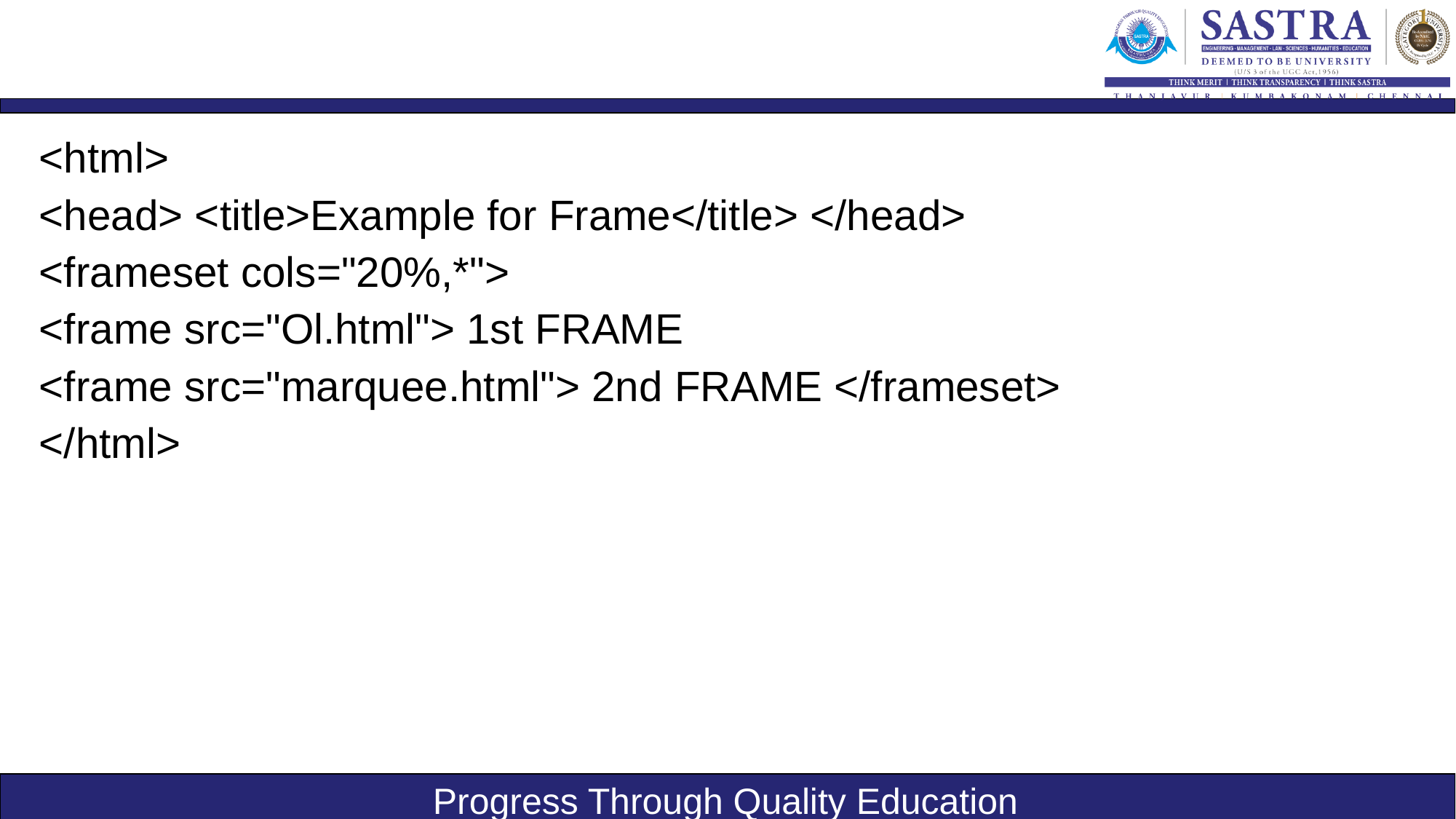

#
<html>
<head> <title>Example for Frame</title> </head>
<frameset cols="20%,*">
<frame src="Ol.html"> 1st FRAME
<frame src="marquee.html"> 2nd FRAME </frameset>
</html>